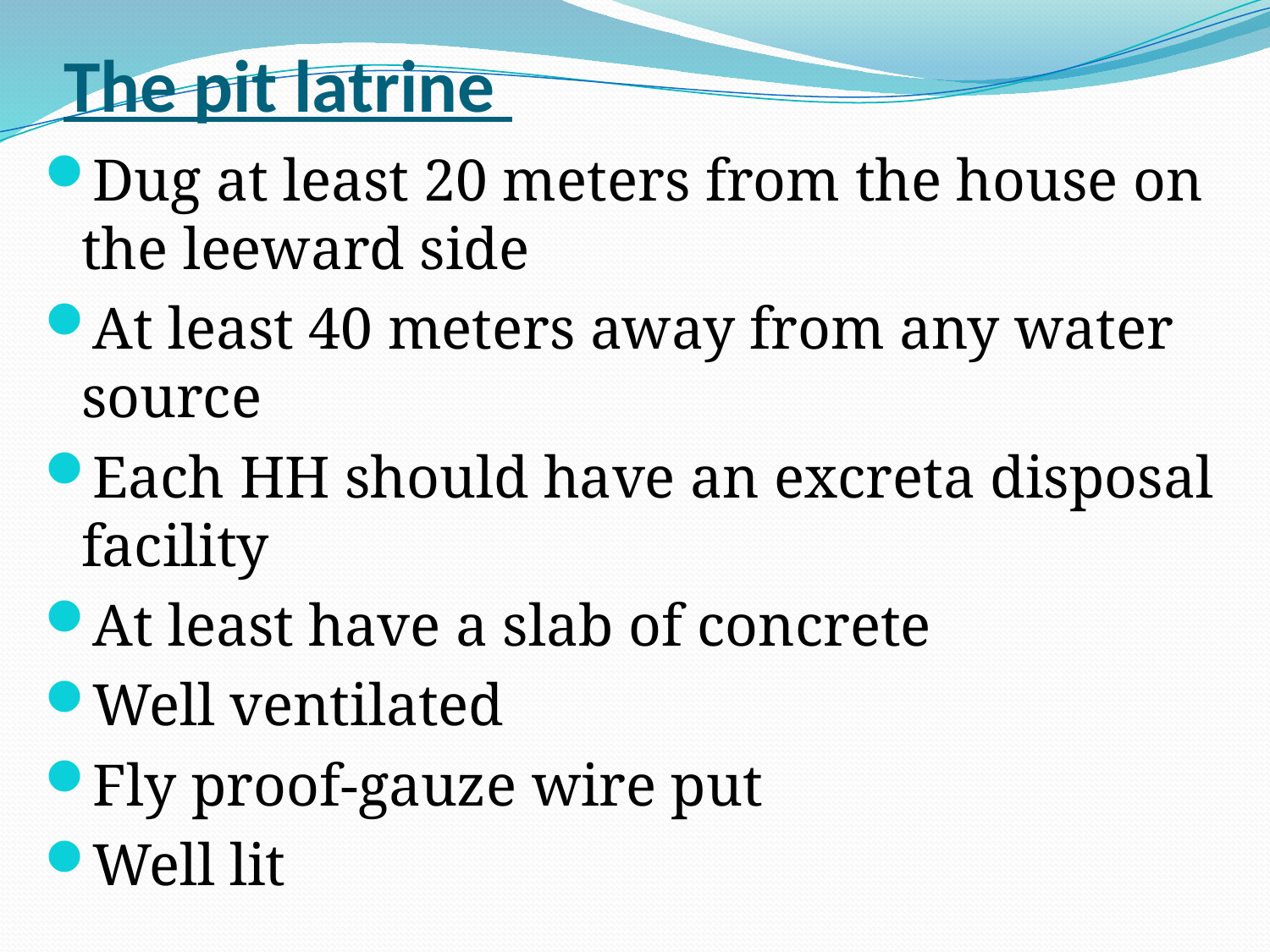

# The pit latrine
Dug at least 20 meters from the house on the leeward side
At least 40 meters away from any water source
Each HH should have an excreta disposal facility
At least have a slab of concrete
Well ventilated
Fly proof-gauze wire put
Well lit